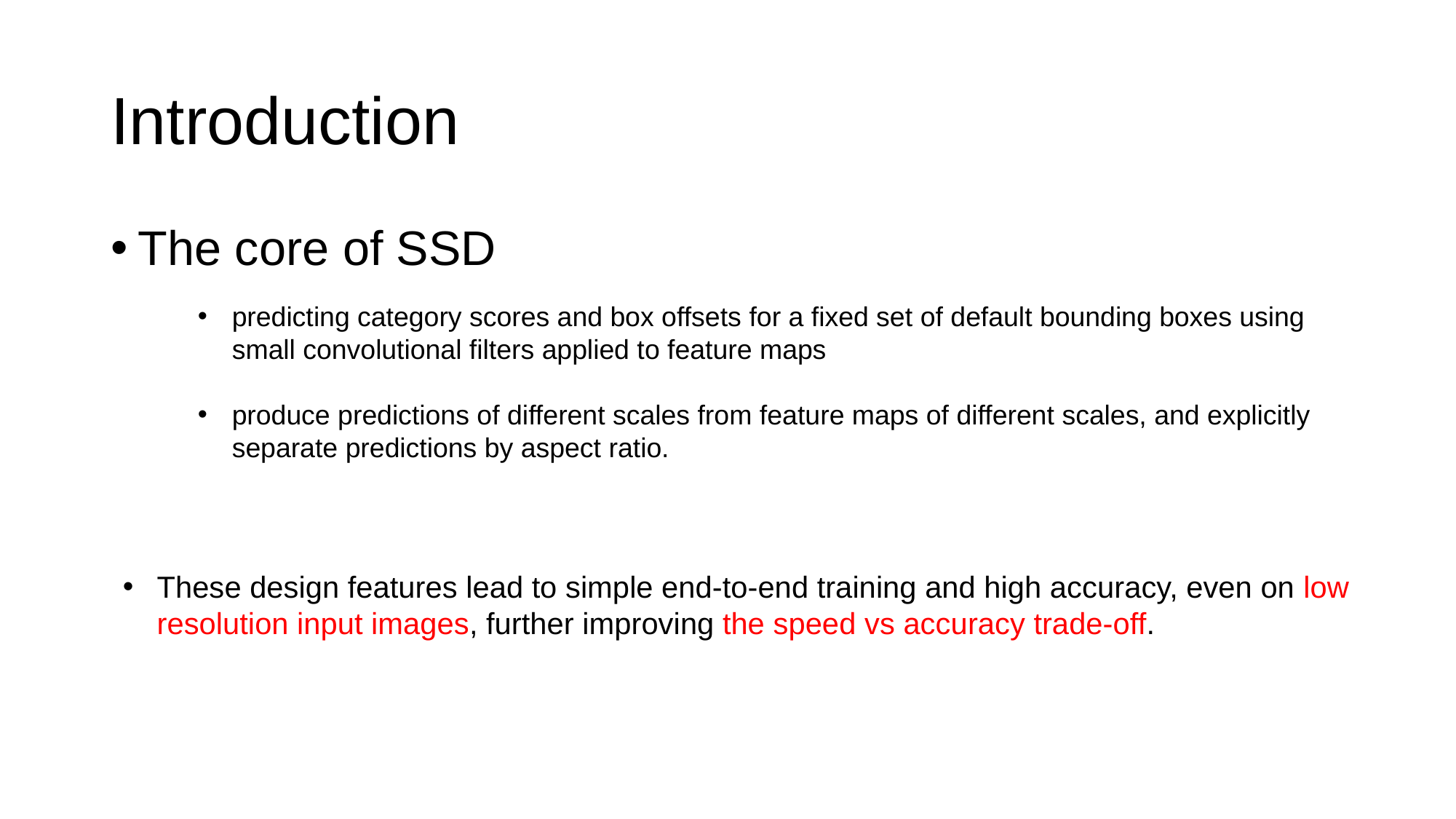

# Introduction
The core of SSD
predicting category scores and box offsets for a fixed set of default bounding boxes using small convolutional filters applied to feature maps

produce predictions of different scales from feature maps of different scales, and explicitly separate predictions by aspect ratio.
These design features lead to simple end-to-end training and high accuracy, even on low resolution input images, further improving the speed vs accuracy trade-off.